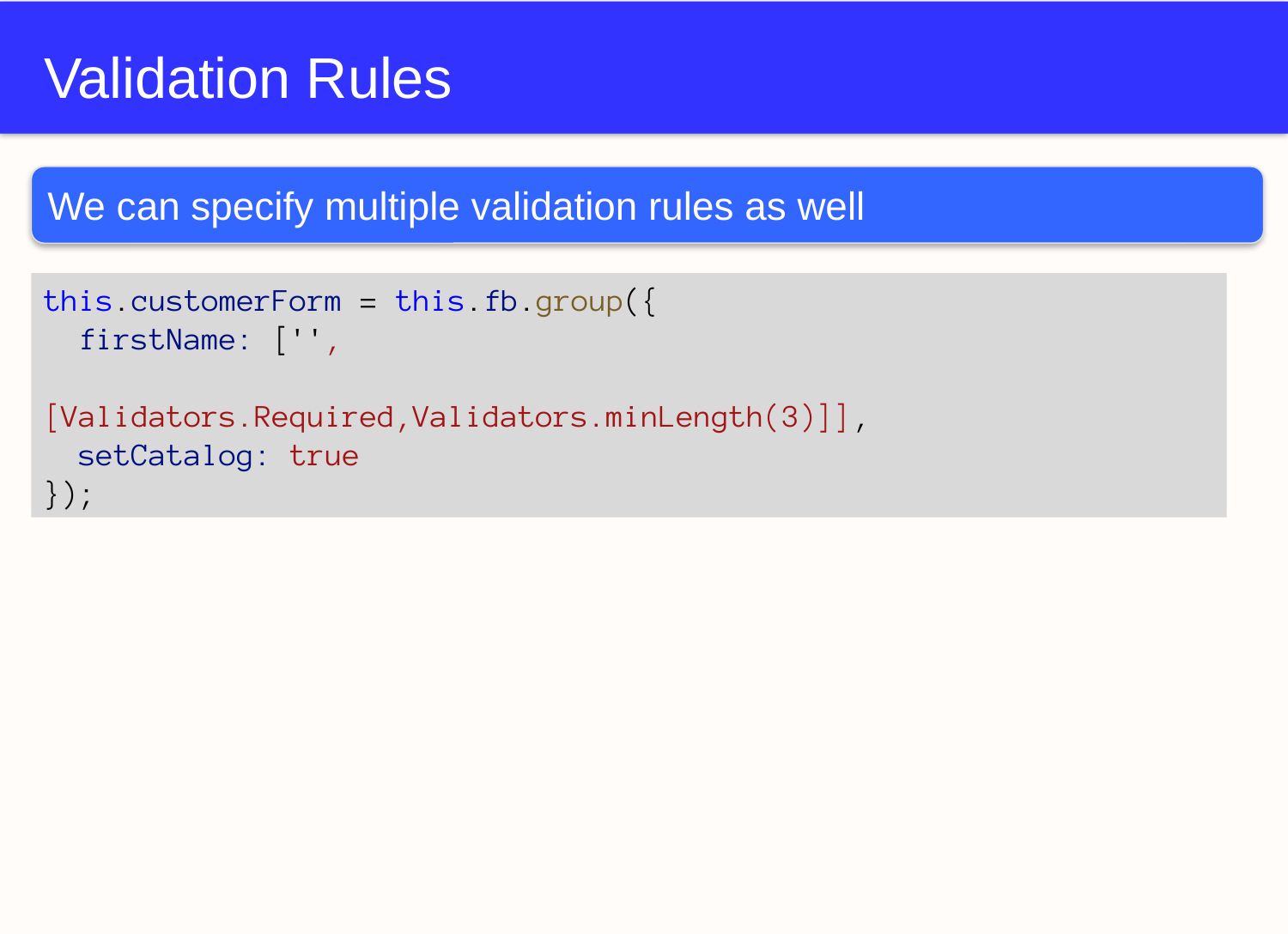

# Validation Rules
We can specify multiple validation rules as well
this.customerForm = this.fb.group({
  firstName: ['',
				[Validators.Required,Validators.minLength(3)]],
  setCatalog: true
});